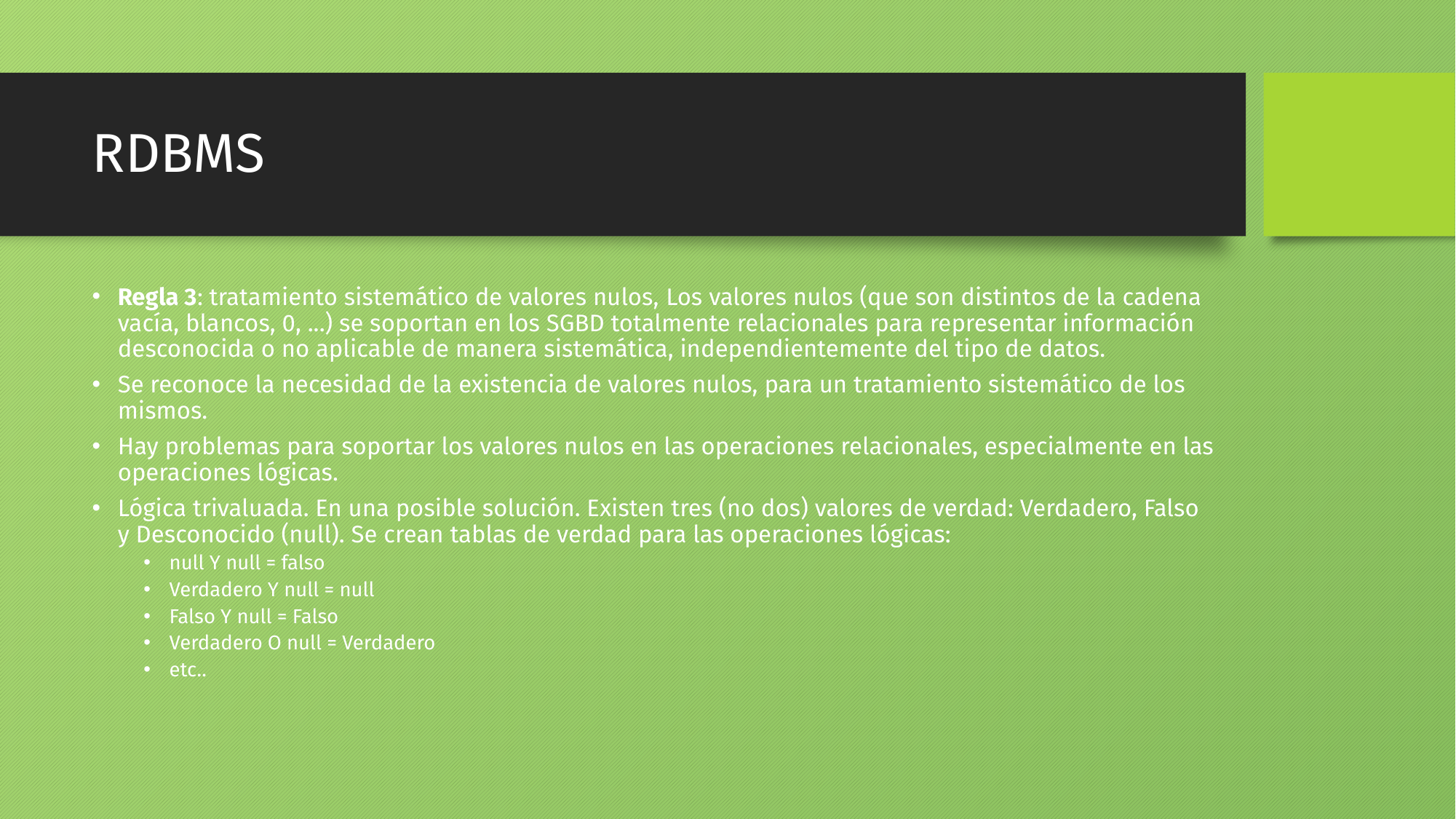

# RDBMS
Regla 3: tratamiento sistemático de valores nulos, Los valores nulos (que son distintos de la cadena vacía, blancos, 0, ...) se soportan en los SGBD totalmente relacionales para representar información desconocida o no aplicable de manera sistemática, independientemente del tipo de datos.
Se reconoce la necesidad de la existencia de valores nulos, para un tratamiento sistemático de los mismos.
Hay problemas para soportar los valores nulos en las operaciones relacionales, especialmente en las operaciones lógicas.
Lógica trivaluada. En una posible solución. Existen tres (no dos) valores de verdad: Verdadero, Falso y Desconocido (null). Se crean tablas de verdad para las operaciones lógicas:
null Y null = falso
Verdadero Y null = null
Falso Y null = Falso
Verdadero O null = Verdadero
etc..